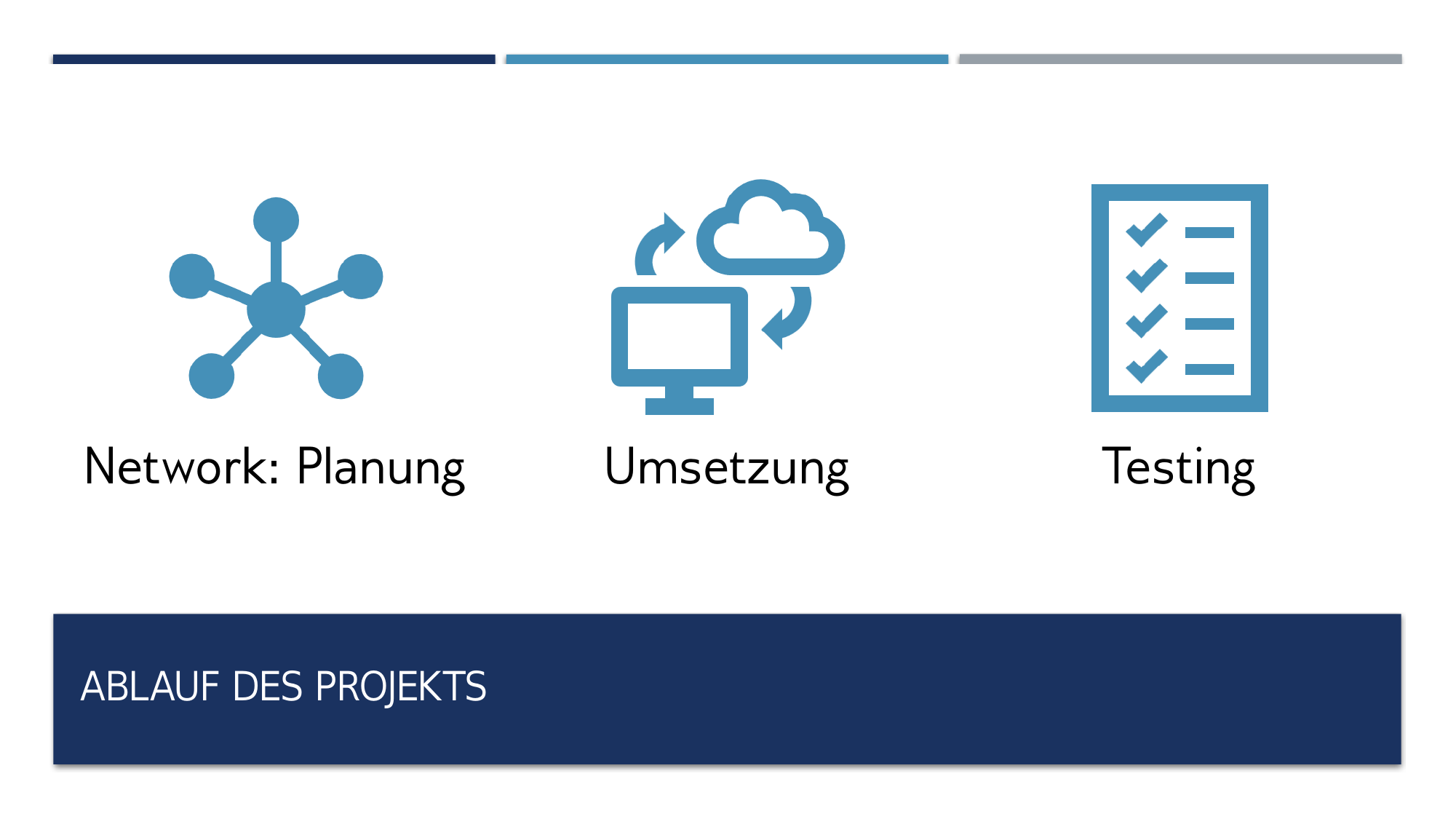

Network: Planung
Umsetzung
Testing

# Ablauf des Projekts